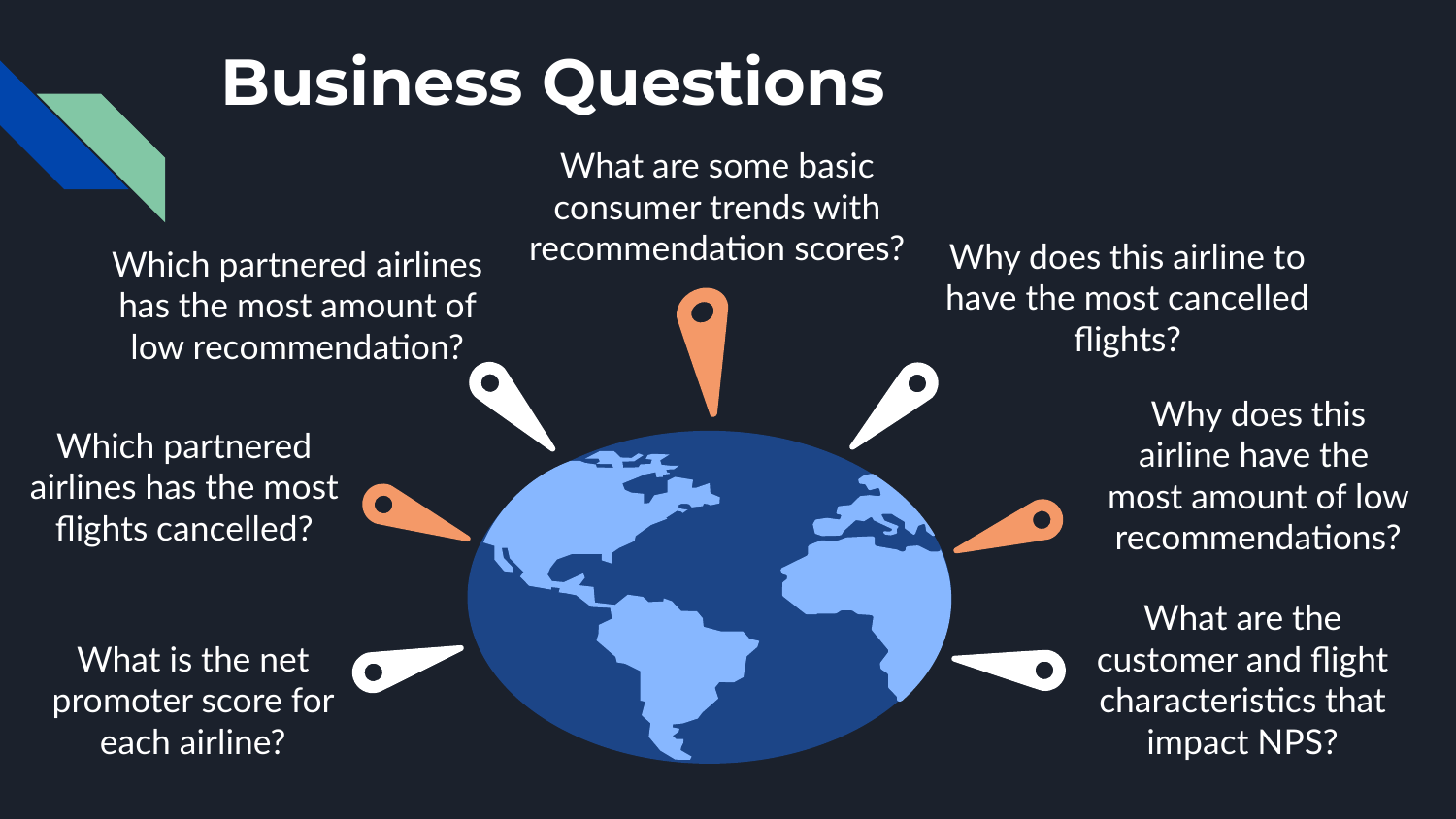

# Business Questions
What are some basic consumer trends with recommendation scores?
Why does this airline to have the most cancelled flights?

Which partnered airlines has the most amount of low recommendation?

Which partnered airlines has the most flights cancelled?
Why does this airline have the  most amount of low recommendations?

What is the net promoter score for each airline?
What are the customer and flight characteristics that impact NPS?